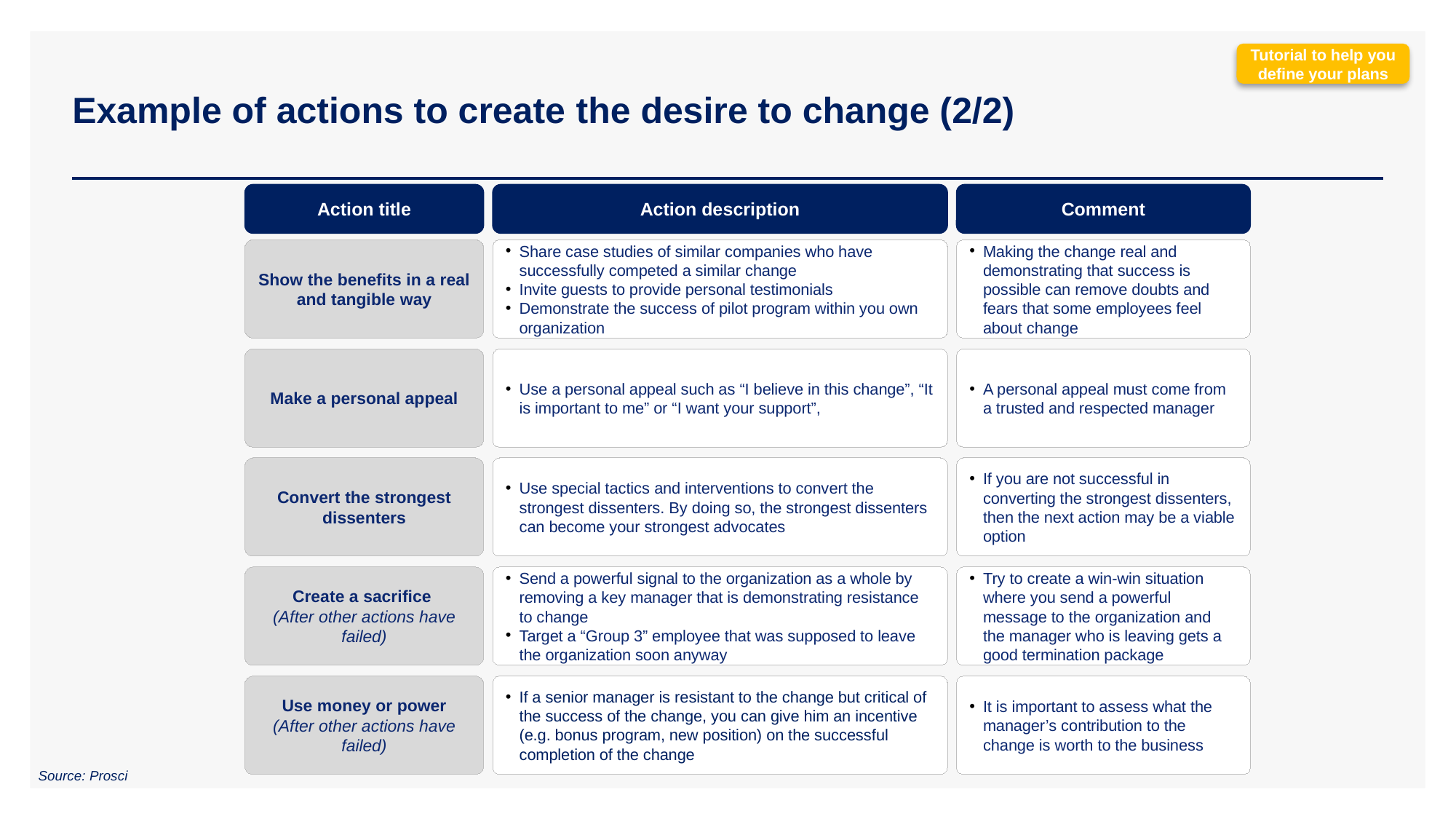

Tutorial to help you define your plans
# Example of actions to create the desire to change (2/2)
Action title
Action description
Comment
Show the benefits in a real and tangible way
Share case studies of similar companies who have successfully competed a similar change
Invite guests to provide personal testimonials
Demonstrate the success of pilot program within you own organization
Making the change real and demonstrating that success is possible can remove doubts and fears that some employees feel about change
Make a personal appeal
Use a personal appeal such as “I believe in this change”, “It is important to me” or “I want your support”,
A personal appeal must come from a trusted and respected manager
Convert the strongest dissenters
Use special tactics and interventions to convert the strongest dissenters. By doing so, the strongest dissenters can become your strongest advocates
If you are not successful in converting the strongest dissenters, then the next action may be a viable option
Create a sacrifice
(After other actions have failed)
Send a powerful signal to the organization as a whole by removing a key manager that is demonstrating resistance to change
Target a “Group 3” employee that was supposed to leave the organization soon anyway
Try to create a win-win situation where you send a powerful message to the organization and the manager who is leaving gets a good termination package
Use money or power
(After other actions have failed)
If a senior manager is resistant to the change but critical of the success of the change, you can give him an incentive (e.g. bonus program, new position) on the successful completion of the change
It is important to assess what the manager’s contribution to the change is worth to the business
Source: Prosci